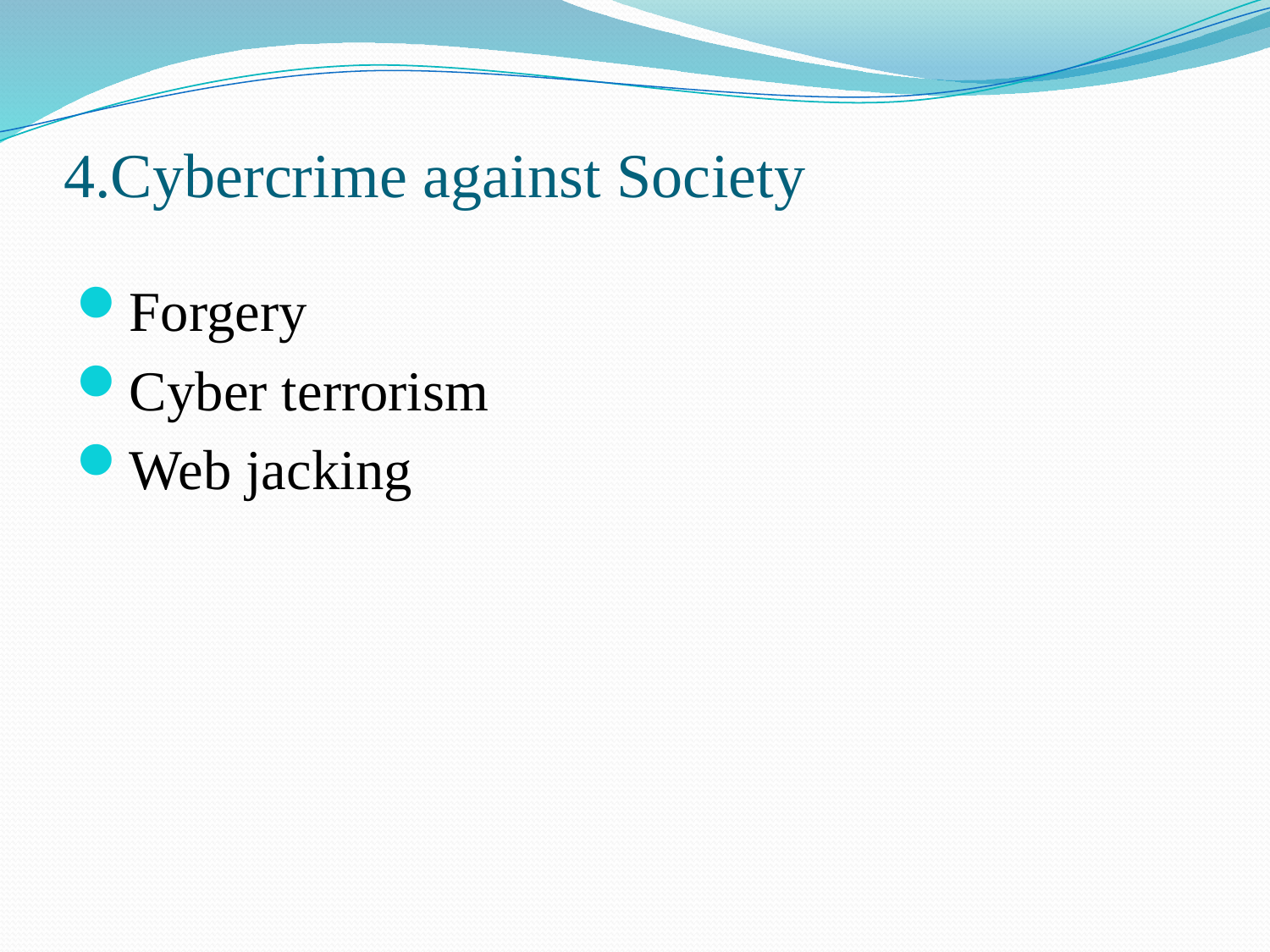

# 4.Cybercrime against Society
Forgery
Cyber terrorism
Web jacking